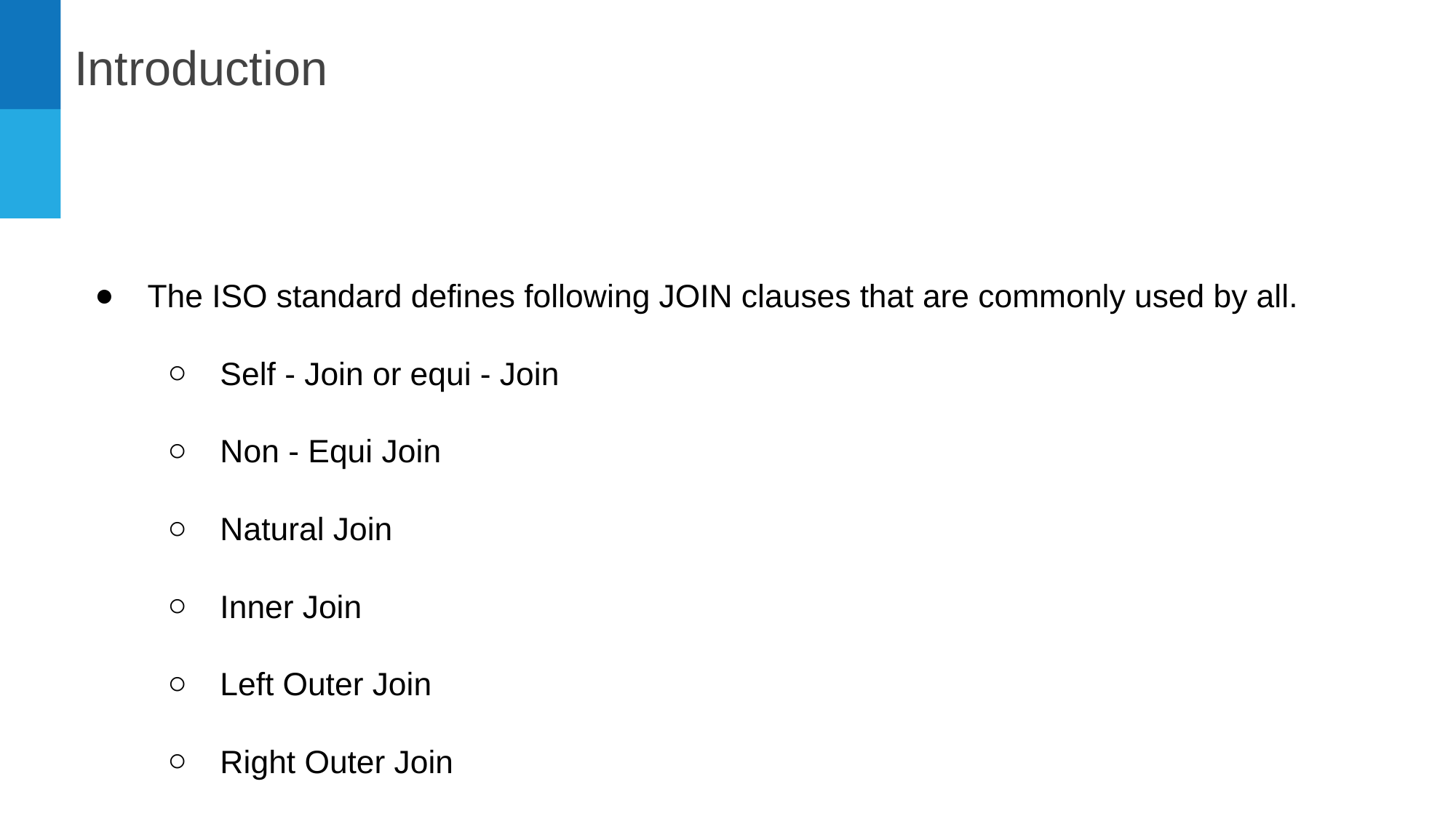

Introduction

The ISO standard defines following JOIN clauses that are commonly used by all.
Self - Join or equi - Join
Non - Equi Join
Natural Join
Inner Join
Left Outer Join
Right Outer Join